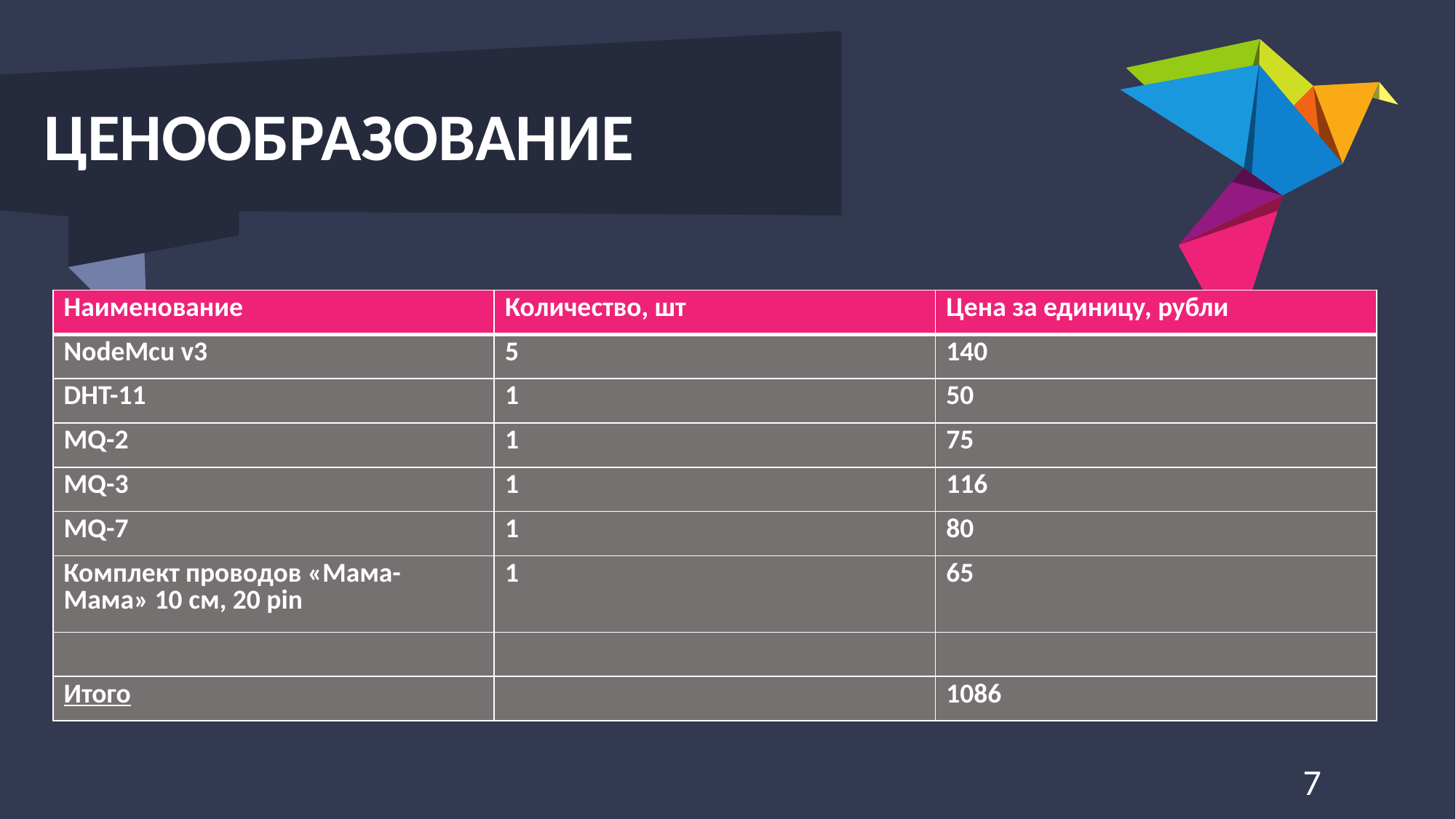

# Ценообразование

| Наименование | Количество, шт | Цена за единицу, рубли |
| --- | --- | --- |
| NodeMcu v3 | 5 | 140 |
| DHT-11 | 1 | 50 |
| MQ-2 | 1 | 75 |
| MQ-3 | 1 | 116 |
| MQ-7 | 1 | 80 |
| Комплект проводов «Мама-Мама» 10 см, 20 pin | 1 | 65 |
|  |  |  |
| Итого |  | 1086 |
7
Photo credit: padrinan via Pixabay (Creative Commons Zero license)